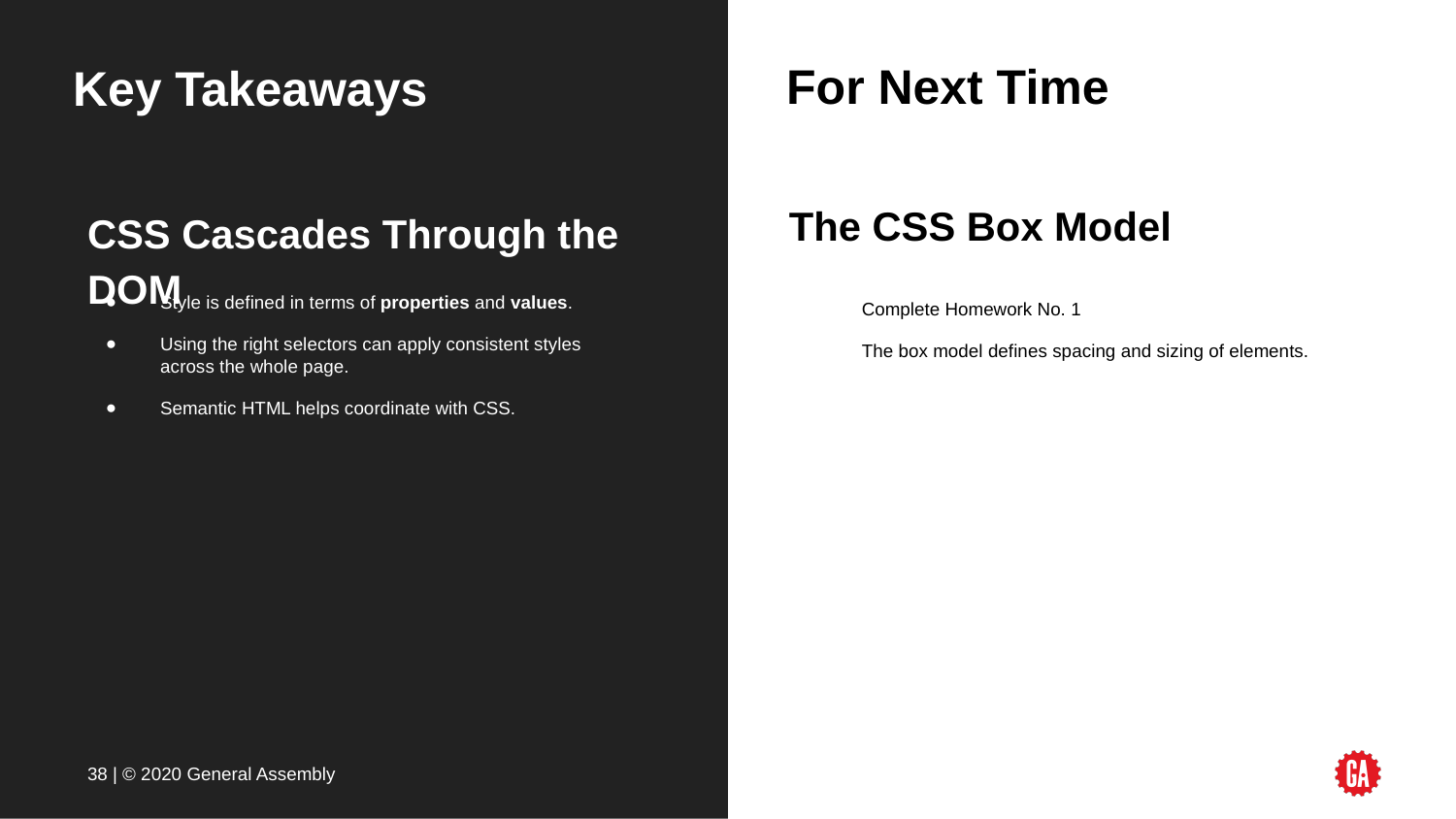

# Key Takeaways
For Next Time
CSS Cascades Through the DOM
The CSS Box Model
Style is defined in terms of properties and values.
Using the right selectors can apply consistent styles across the whole page.
Semantic HTML helps coordinate with CSS.
Complete Homework No. 1
The box model defines spacing and sizing of elements.
38 | © 2020 General Assembly